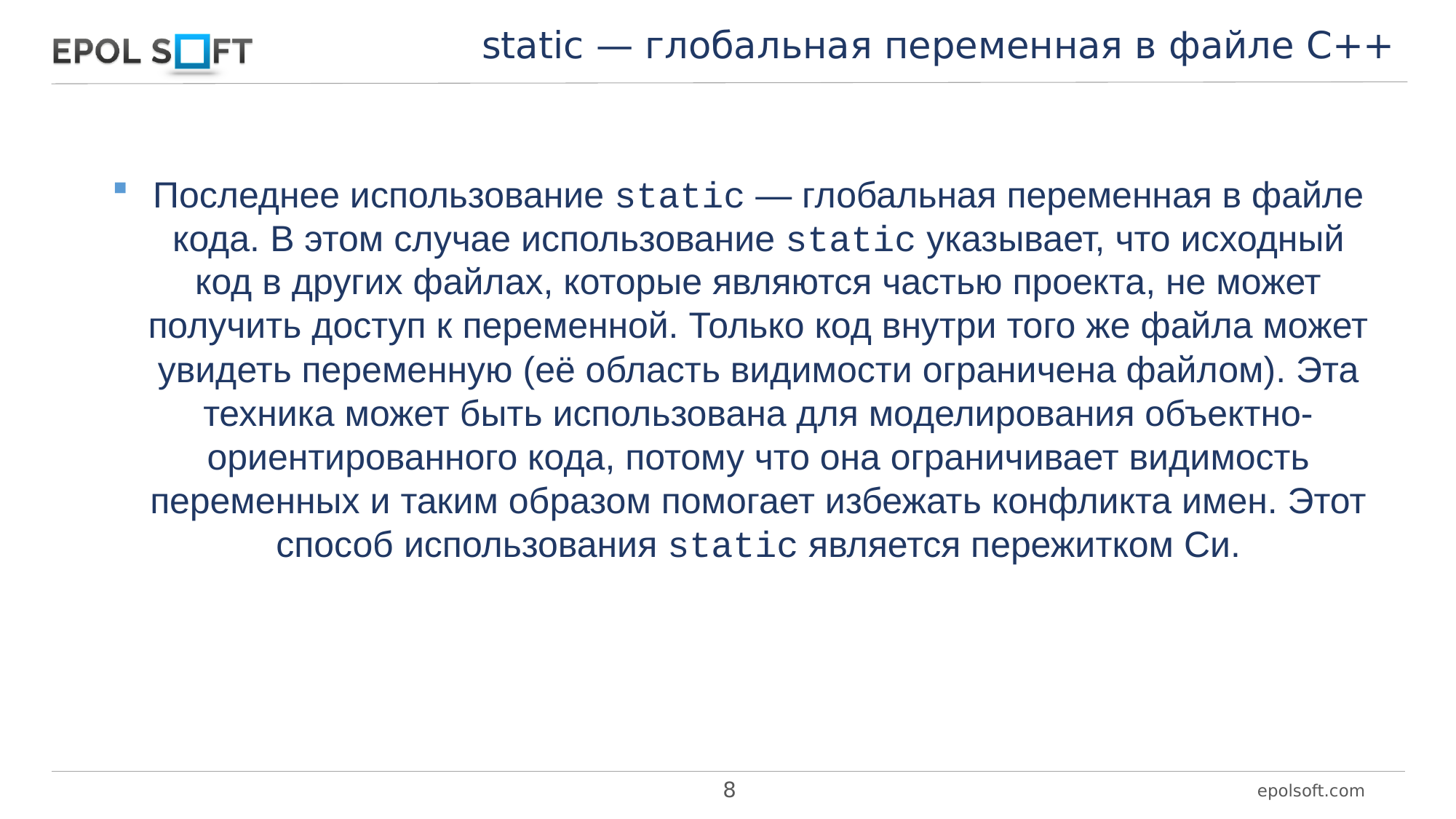

static — глобальная переменная в файле С++

Последнее использование static — глобальная переменная в файле кода. В этом случае использование static указывает, что исходный код в других файлах, которые являются частью проекта, не может получить доступ к переменной. Только код внутри того же файла может увидеть переменную (её область видимости ограничена файлом). Эта техника может быть использована для моделирования объектно-ориентированного кода, потому что она ограничивает видимость переменных и таким образом помогает избежать конфликта имен. Этот способ использования static является пережитком Cи.
8